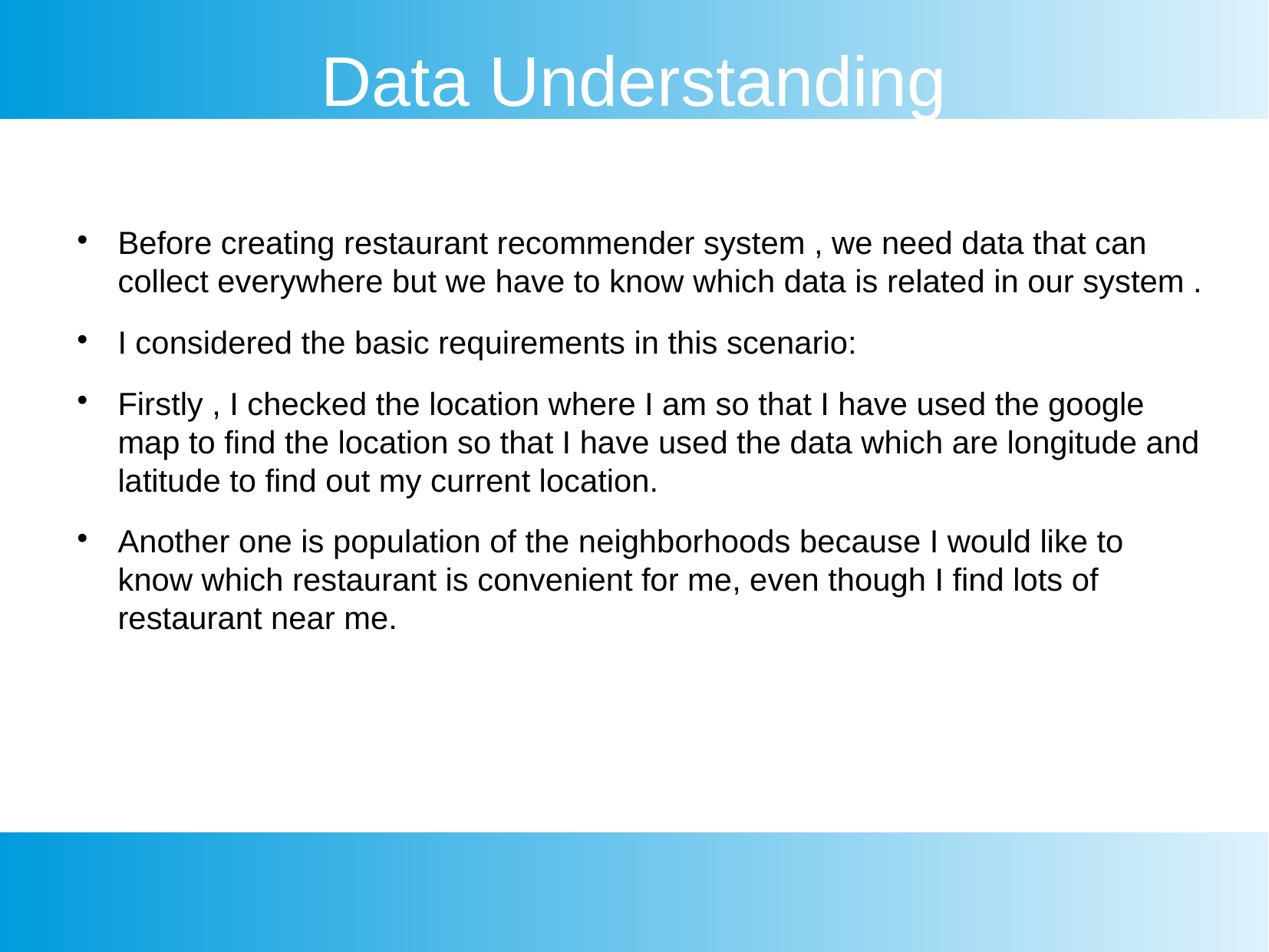

Data Understanding
Before creating restaurant recommender system , we need data that can collect everywhere but we have to know which data is related in our system .
I considered the basic requirements in this scenario:
Firstly , I checked the location where I am so that I have used the google map to find the location so that I have used the data which are longitude and latitude to find out my current location.
Another one is population of the neighborhoods because I would like to know which restaurant is convenient for me, even though I find lots of restaurant near me.